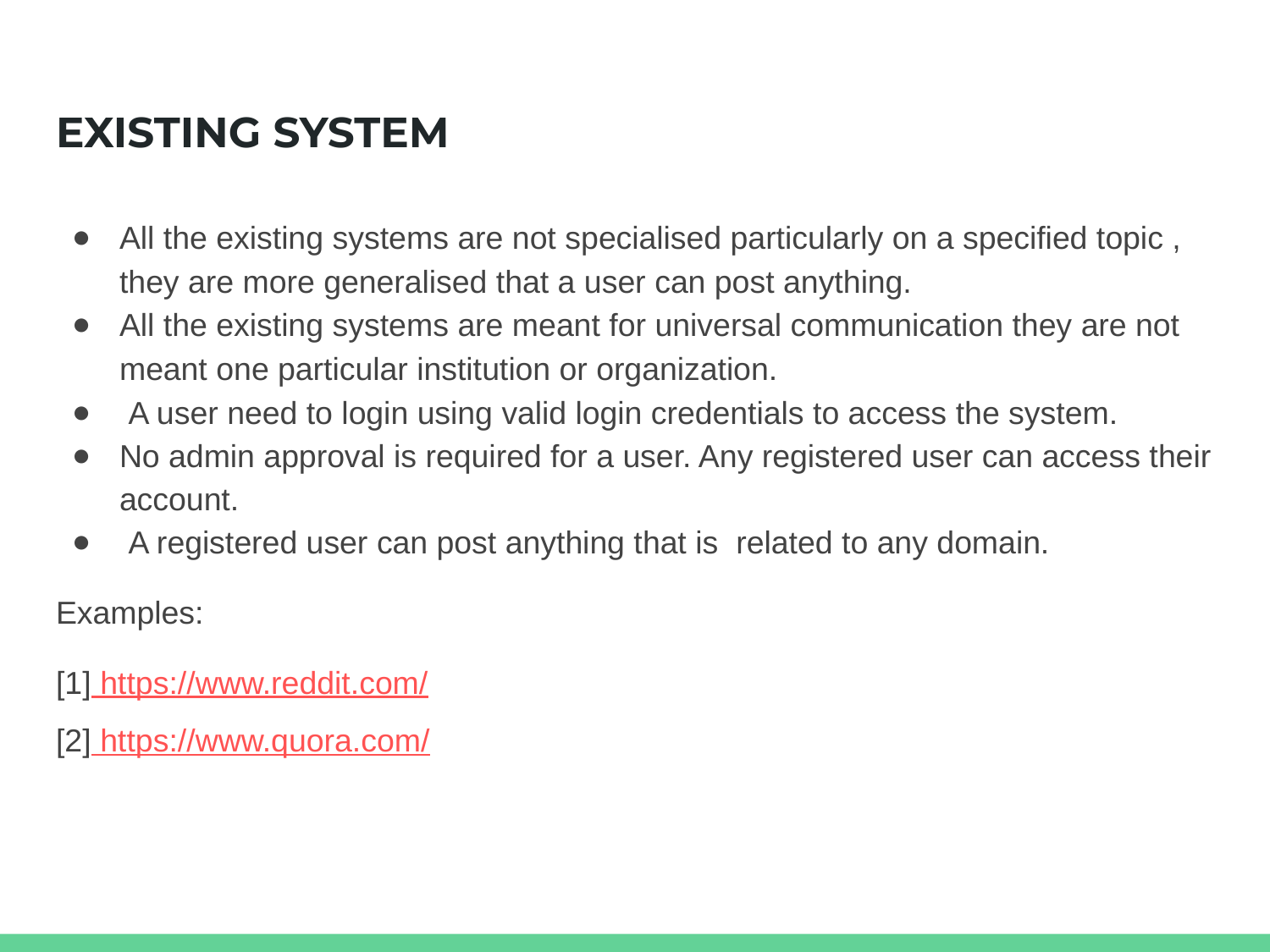

# EXISTING SYSTEM
All the existing systems are not specialised particularly on a specified topic , they are more generalised that a user can post anything.
All the existing systems are meant for universal communication they are not meant one particular institution or organization.
 A user need to login using valid login credentials to access the system.
No admin approval is required for a user. Any registered user can access their account.
 A registered user can post anything that is  related to any domain.
Examples:
[1] https://www.reddit.com/
[2] https://www.quora.com/
4